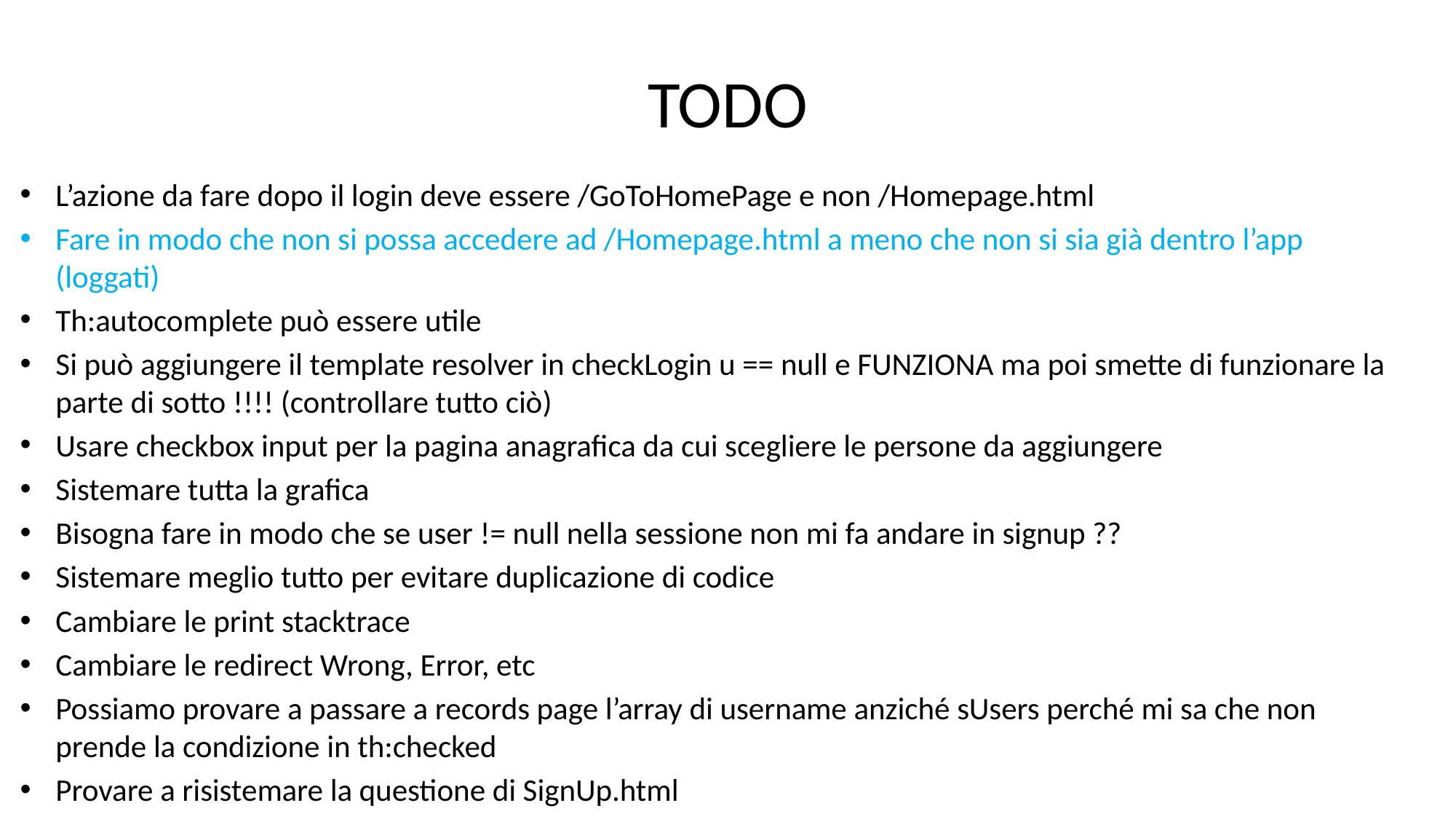

# TODO
L’azione da fare dopo il login deve essere /GoToHomePage e non /Homepage.html
Fare in modo che non si possa accedere ad /Homepage.html a meno che non si sia già dentro l’app (loggati)
Th:autocomplete può essere utile
Si può aggiungere il template resolver in checkLogin u == null e FUNZIONA ma poi smette di funzionare la parte di sotto !!!! (controllare tutto ciò)
Usare checkbox input per la pagina anagrafica da cui scegliere le persone da aggiungere
Sistemare tutta la grafica
Bisogna fare in modo che se user != null nella sessione non mi fa andare in signup ??
Sistemare meglio tutto per evitare duplicazione di codice
Cambiare le print stacktrace
Cambiare le redirect Wrong, Error, etc
Possiamo provare a passare a records page l’array di username anziché sUsers perché mi sa che non prende la condizione in th:checked
Provare a risistemare la questione di SignUp.html